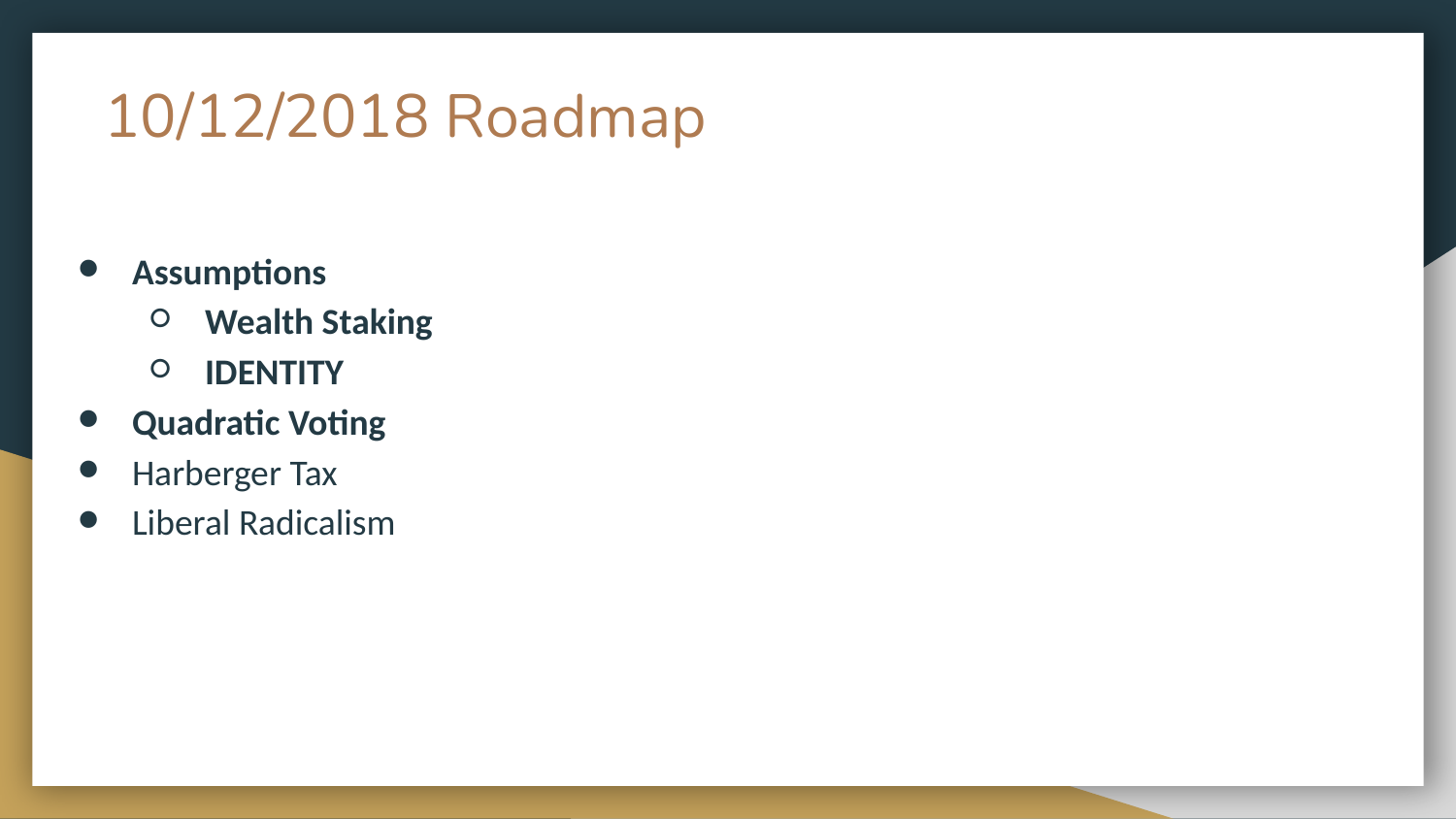

# 10/12/2018 Roadmap
Assumptions
Wealth Staking
IDENTITY
Quadratic Voting
Harberger Tax
Liberal Radicalism